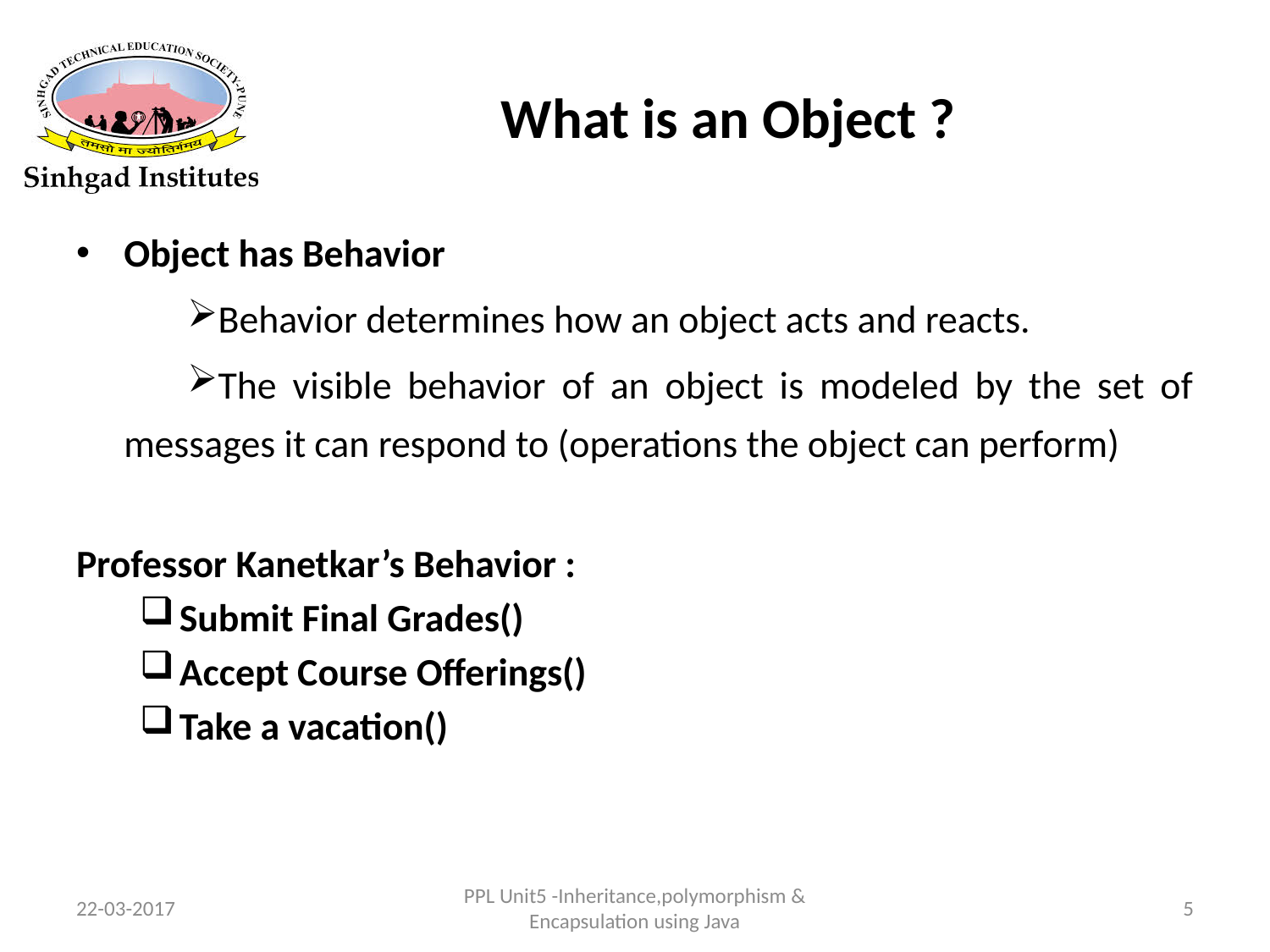

# What is an Object ?
Object has Behavior
Behavior determines how an object acts and reacts.
The visible behavior of an object is modeled by the set of messages it can respond to (operations the object can perform)

Professor Kanetkar’s Behavior :
Submit Final Grades()
Accept Course Offerings()
Take a vacation()

22-03-2017
PPL Unit5 -Inheritance,polymorphism & Encapsulation using Java
5